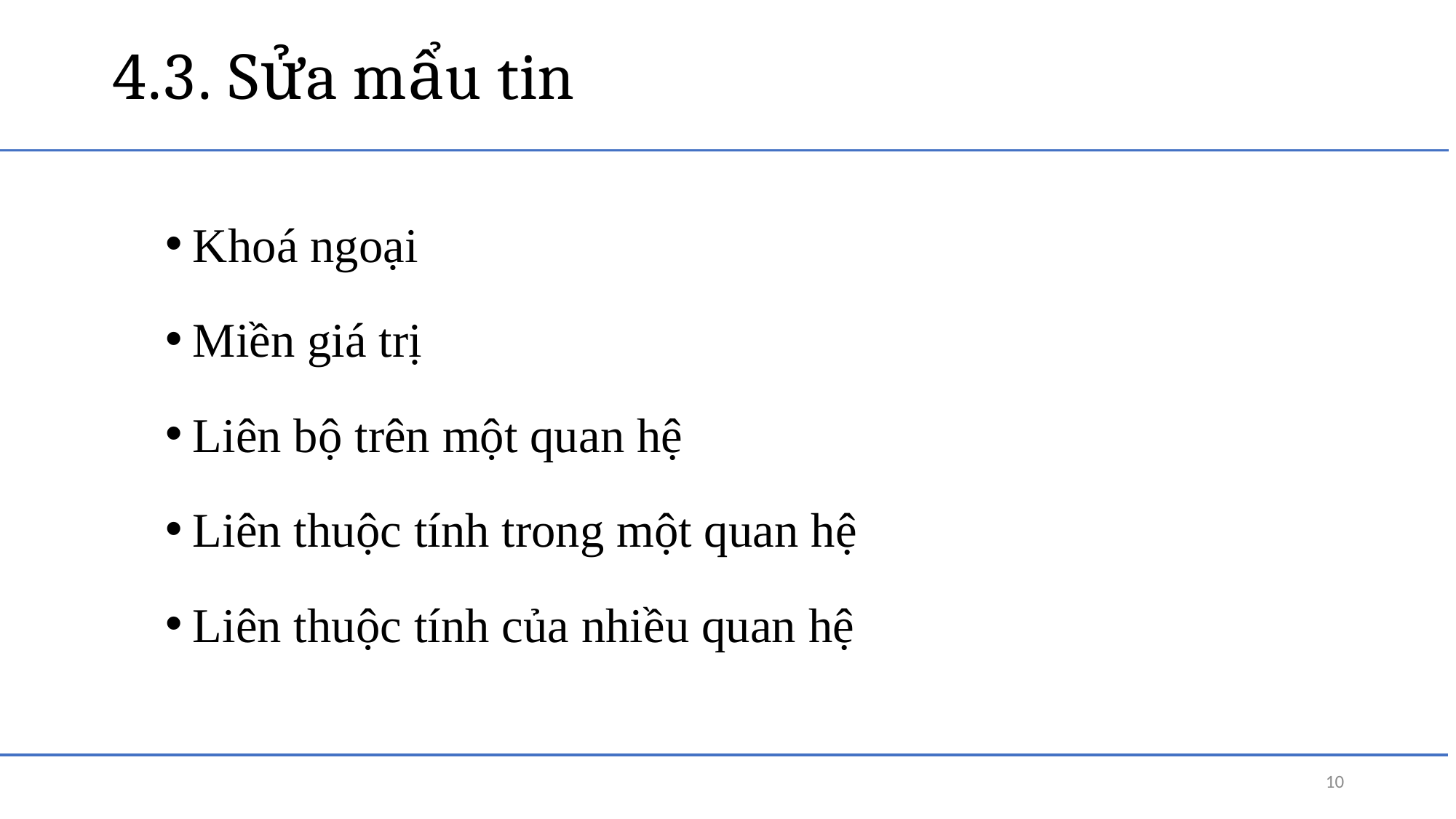

# 4.3. Sửa mẩu tin
Khoá ngoại
Miền giá trị
Liên bộ trên một quan hệ
Liên thuộc tính trong một quan hệ
Liên thuộc tính của nhiều quan hệ
10